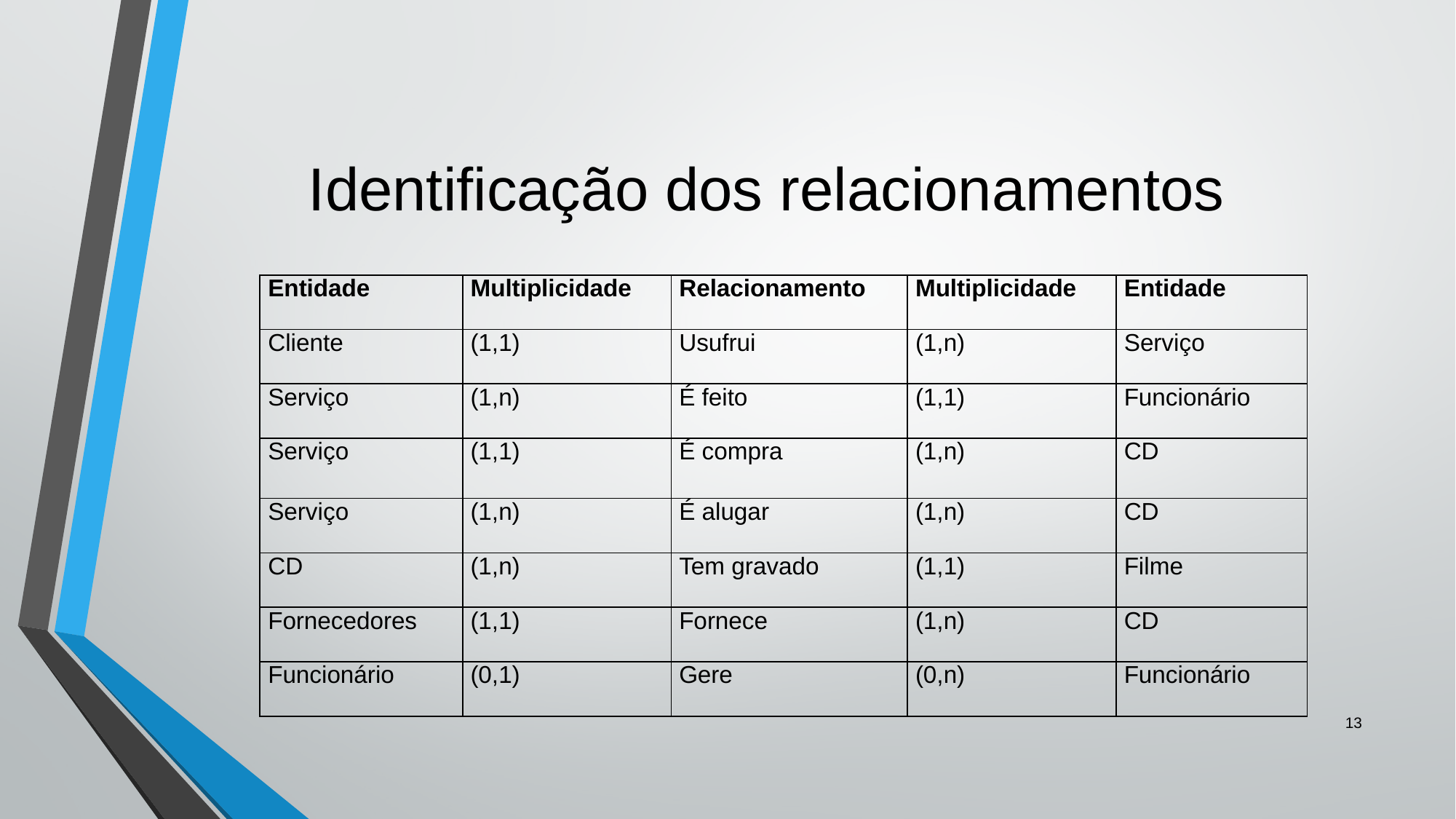

# Identificação dos relacionamentos
| Entidade | Multiplicidade | Relacionamento | Multiplicidade | Entidade |
| --- | --- | --- | --- | --- |
| Cliente | (1,1) | Usufrui | (1,n) | Serviço |
| Serviço | (1,n) | É feito | (1,1) | Funcionário |
| Serviço | (1,1) | É compra | (1,n) | CD |
| Serviço | (1,n) | É alugar | (1,n) | CD |
| CD | (1,n) | Tem gravado | (1,1) | Filme |
| Fornecedores | (1,1) | Fornece | (1,n) | CD |
| Funcionário | (0,1) | Gere | (0,n) | Funcionário |
13